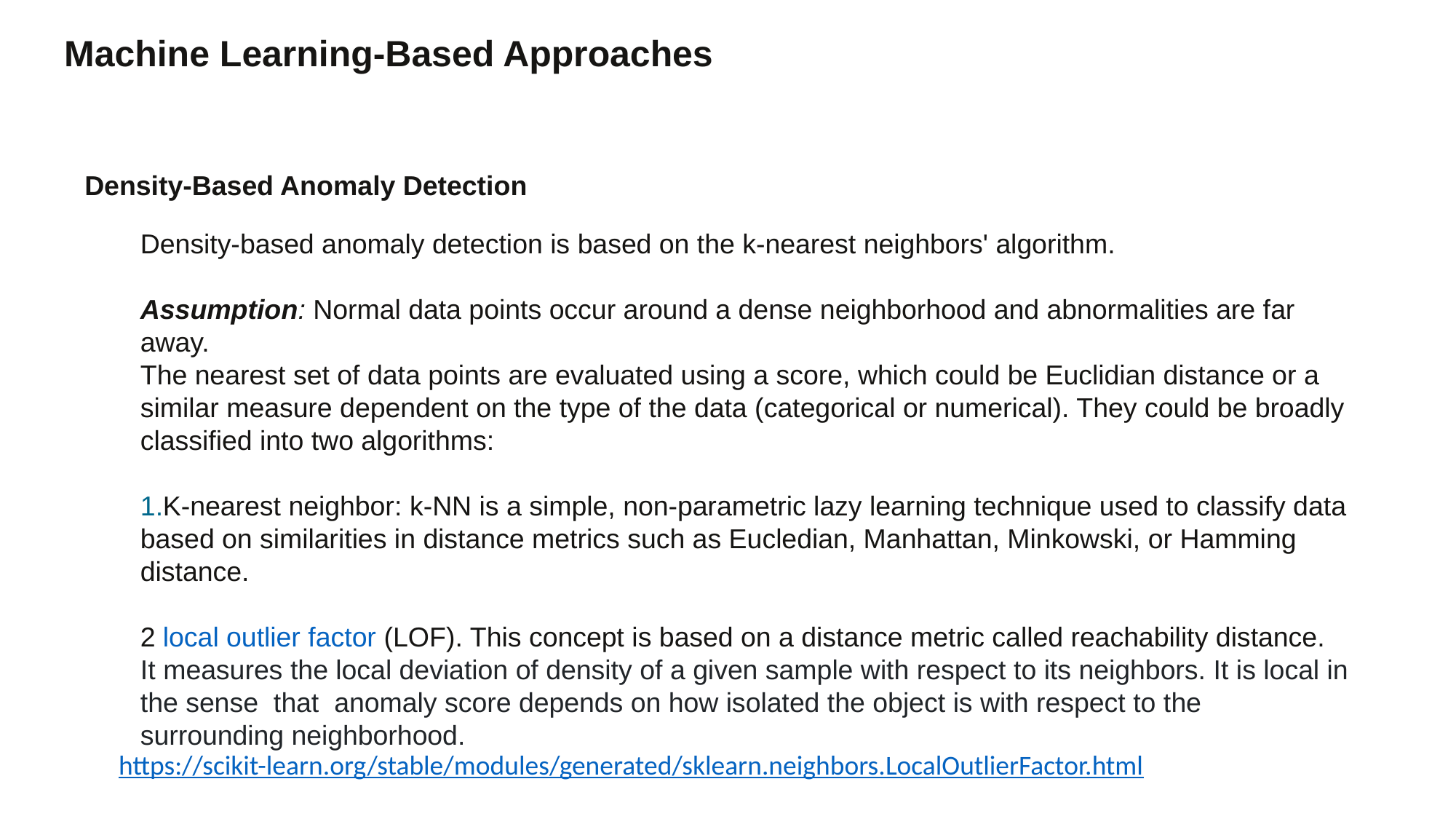

Machine Learning-Based Approaches
Density-Based Anomaly Detection
Density-based anomaly detection is based on the k-nearest neighbors' algorithm.

Assumption: Normal data points occur around a dense neighborhood and abnormalities are far away.
The nearest set of data points are evaluated using a score, which could be Euclidian distance or a similar measure dependent on the type of the data (categorical or numerical). They could be broadly classified into two algorithms:

K-nearest neighbor: k-NN is a simple, non-parametric lazy learning technique used to classify data based on similarities in distance metrics such as Eucledian, Manhattan, Minkowski, or Hamming distance.

2 local outlier factor (LOF). This concept is based on a distance metric called reachability distance.
It measures the local deviation of density of a given sample with respect to its neighbors. It is local in the sense  that  anomaly score depends on how isolated the object is with respect to the surrounding neighborhood.
https://scikit-learn.org/stable/modules/generated/sklearn.neighbors.LocalOutlierFactor.html